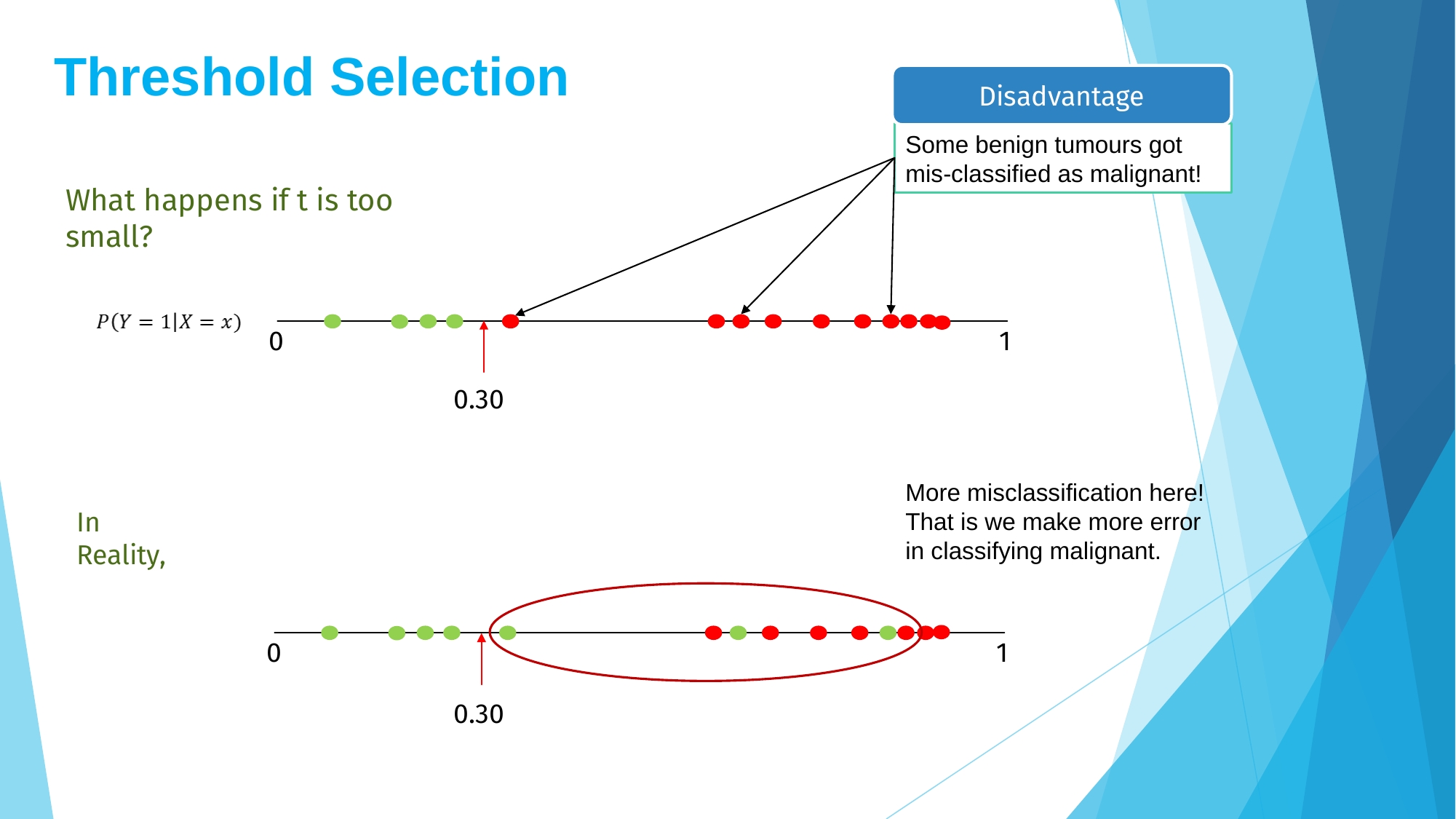

# Threshold Selection
Disadvantage
Some benign tumours got mis-classified as malignant!
What happens if t is too small?

0
1
0.30
More misclassification here!
That is we make more error in classifying malignant.
In Reality,

0
1
0.30